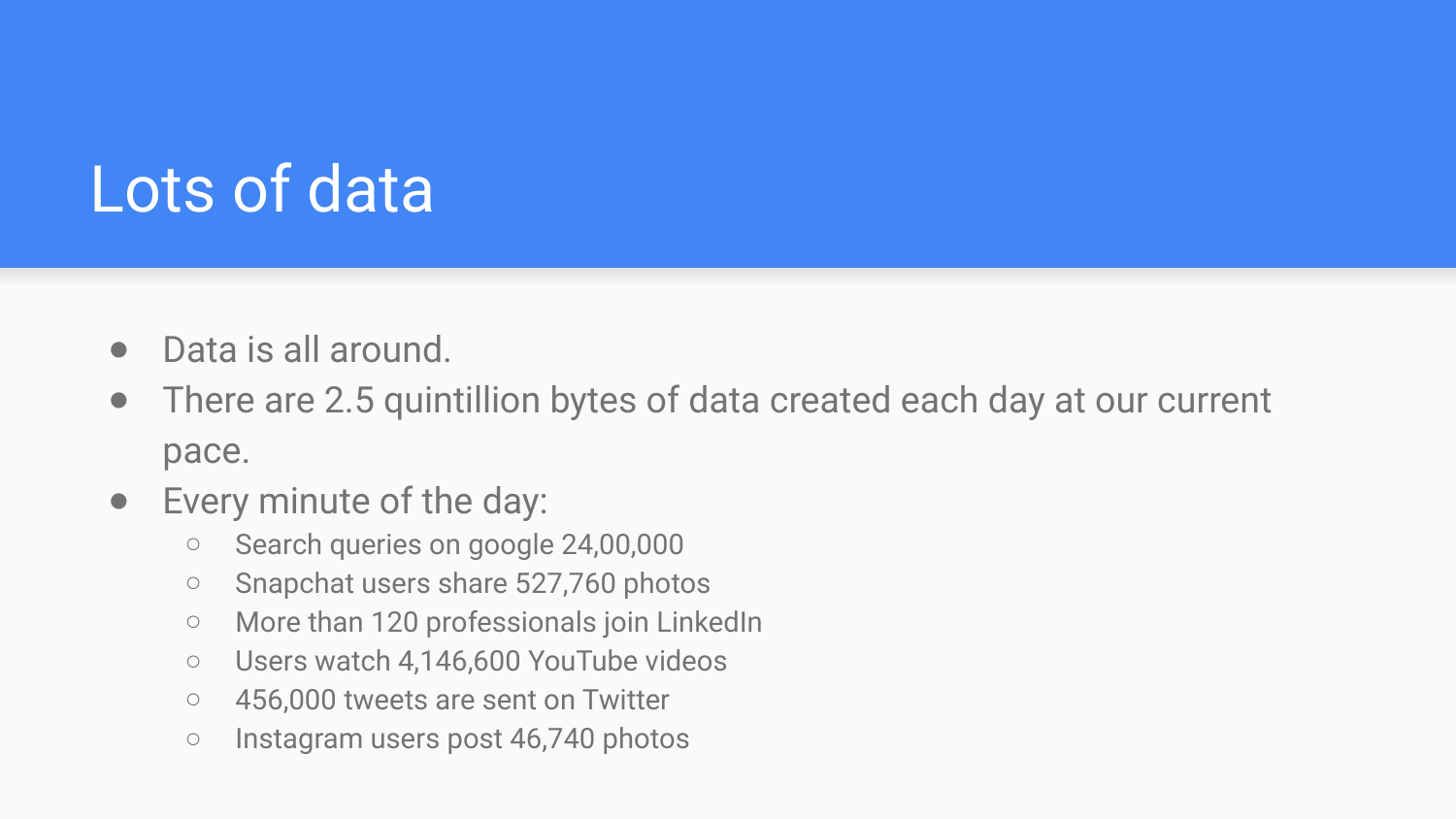

# Lots of data
Data is all around.
There are 2.5 quintillion bytes of data created each day at our current pace.
Every minute of the day:
Search queries on google 24,00,000
Snapchat users share 527,760 photos
More than 120 professionals join LinkedIn
Users watch 4,146,600 YouTube videos
456,000 tweets are sent on Twitter
Instagram users post 46,740 photos